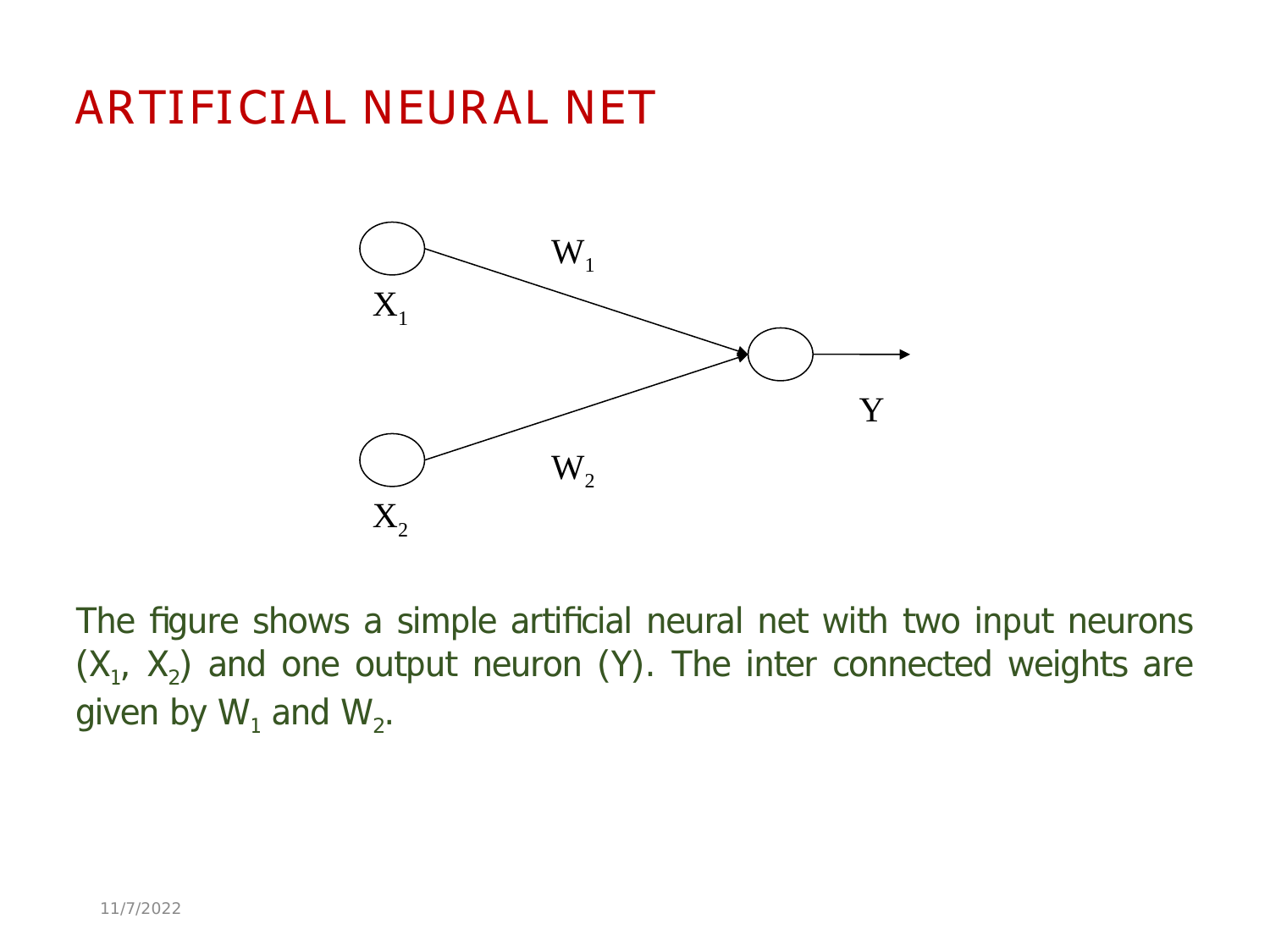

ARTIFICIAL NEURAL NET

W1

X1

Y

W2
X2
The figure shows a simple artificial neural net with two input neurons (X1, X2) and one output neuron (Y). The inter connected weights are given by W1 and W2.
11/7/2022